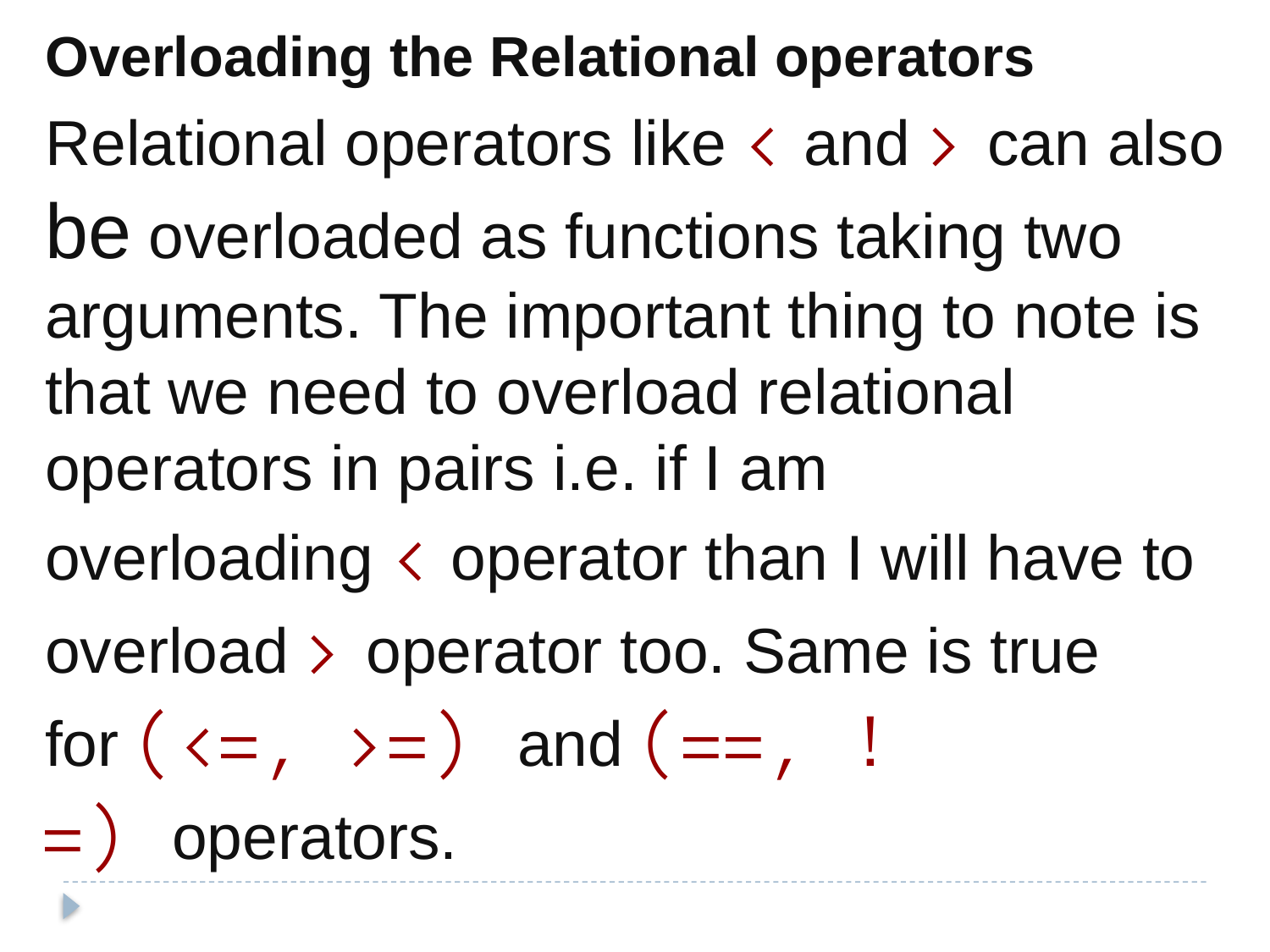

Overloading the Relational operators
Relational operators like < and > can also be overloaded as functions taking two arguments. The important thing to note is that we need to overload relational operators in pairs i.e. if I am overloading < operator than I will have to overload > operator too. Same is true for (<=, >=) and (==, !=) operators.